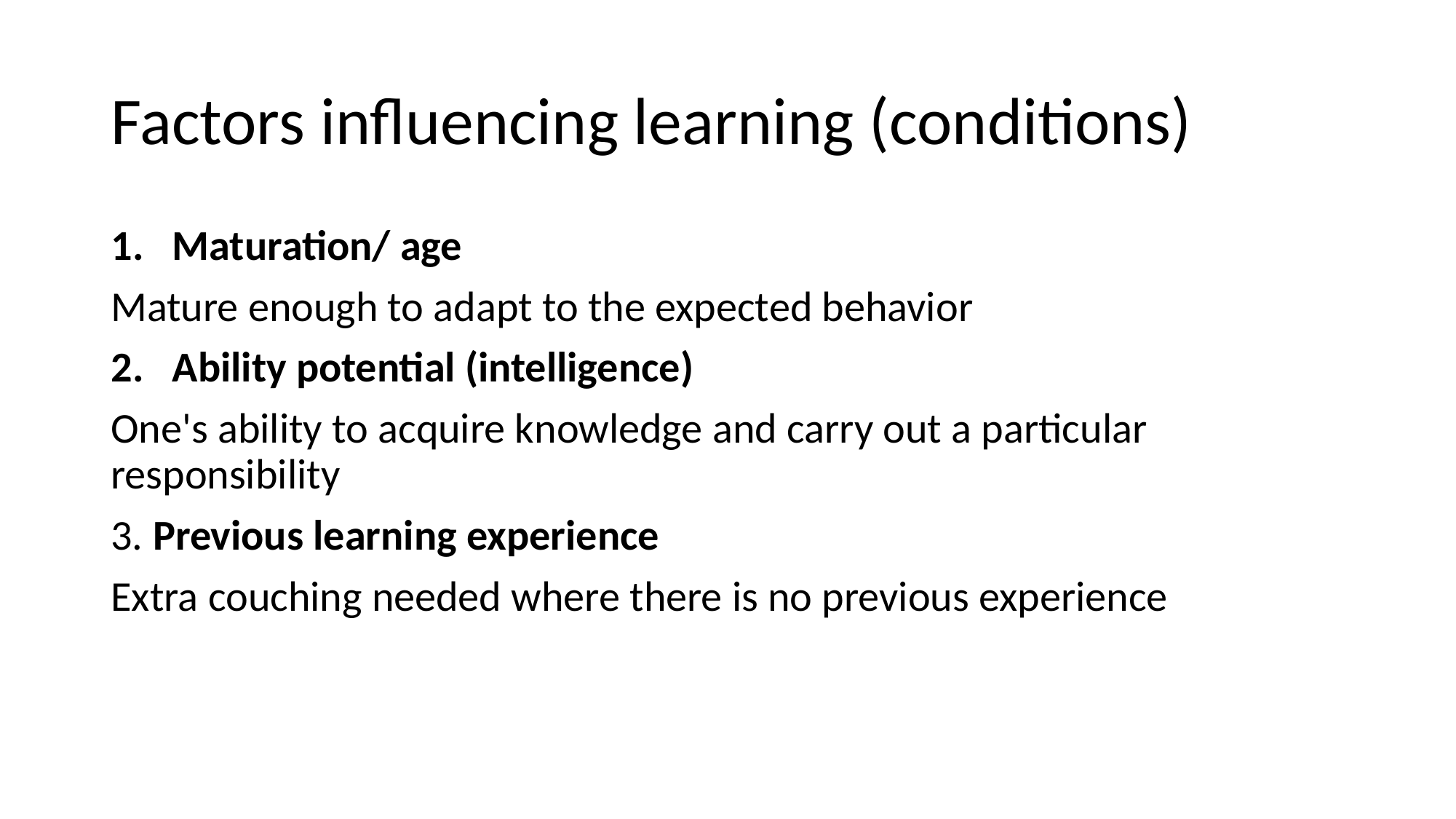

# Factors influencing learning (conditions)
Maturation/ age
Mature enough to adapt to the expected behavior
Ability potential (intelligence)
One's ability to acquire knowledge and carry out a particular responsibility
3. Previous learning experience
Extra couching needed where there is no previous experience